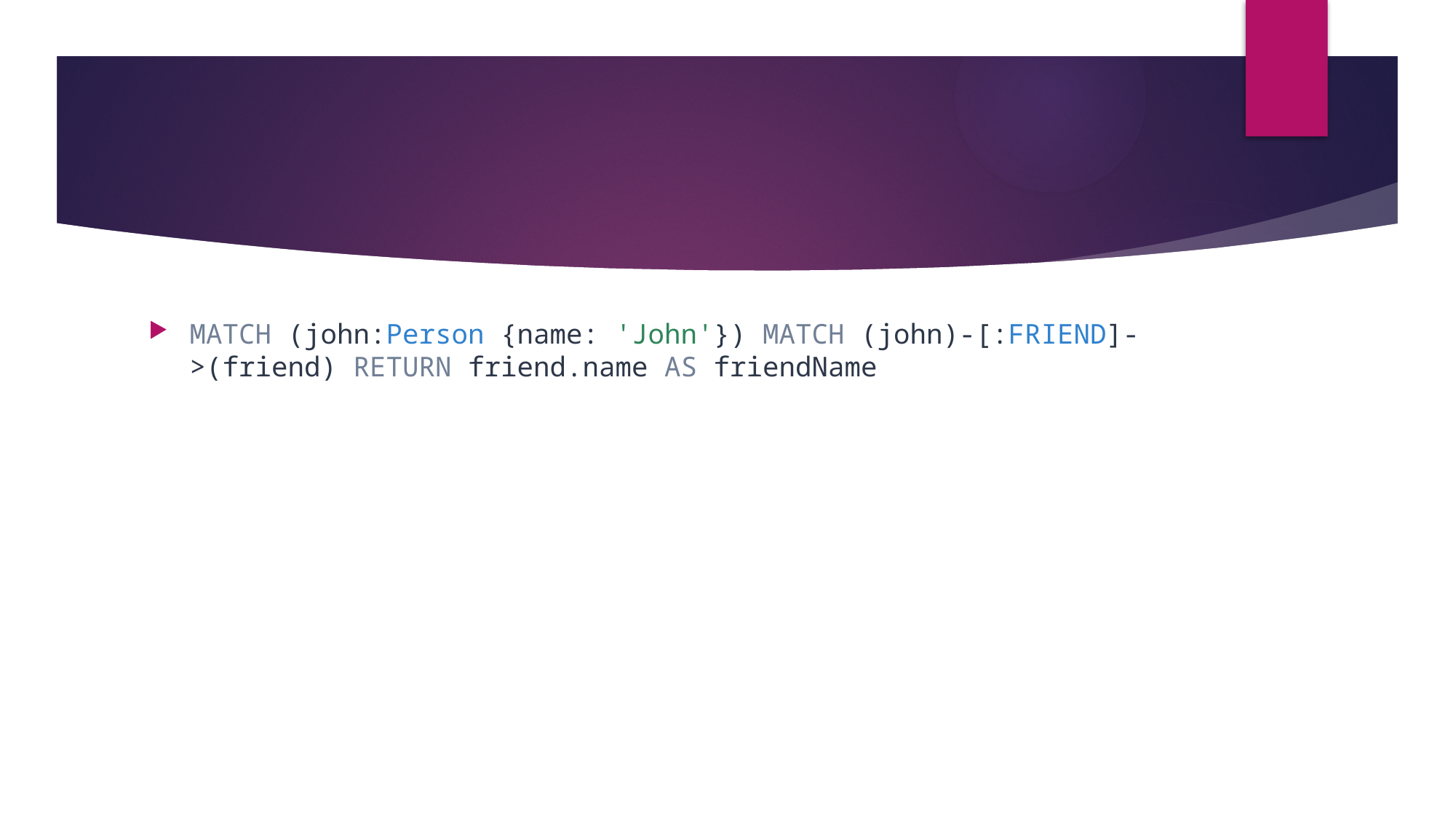

#
MATCH (john:Person {name: 'John'}) MATCH (john)-[:FRIEND]->(friend) RETURN friend.name AS friendName